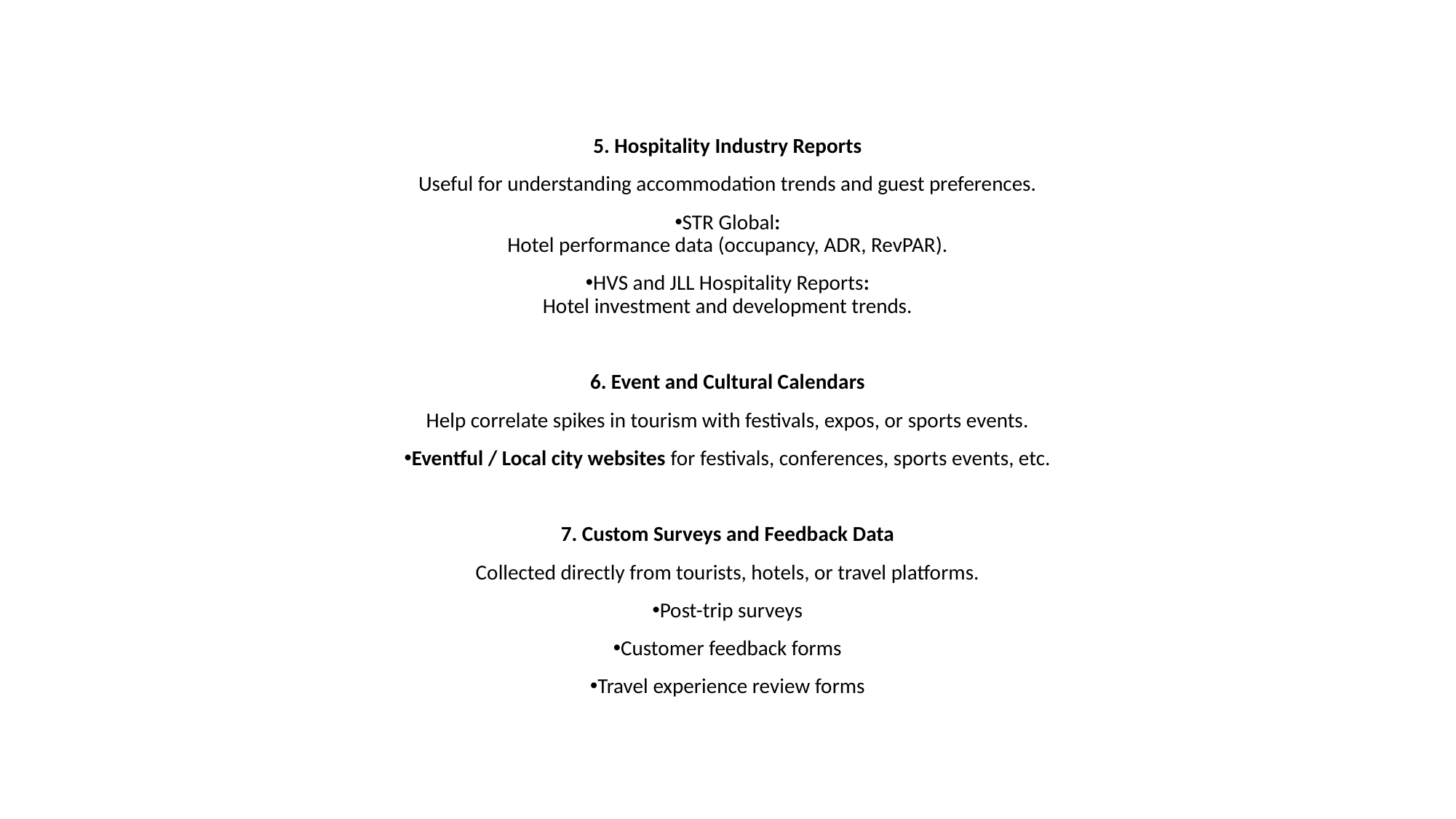

5. Hospitality Industry Reports
Useful for understanding accommodation trends and guest preferences.
STR Global:
Hotel performance data (occupancy, ADR, RevPAR).
HVS and JLL Hospitality Reports:
Hotel investment and development trends.

6. Event and Cultural Calendars
Help correlate spikes in tourism with festivals, expos, or sports events.
Eventful / Local city websites for festivals, conferences, sports events, etc.

7. Custom Surveys and Feedback Data
Collected directly from tourists, hotels, or travel platforms.
Post-trip surveys
Customer feedback forms
Travel experience review forms